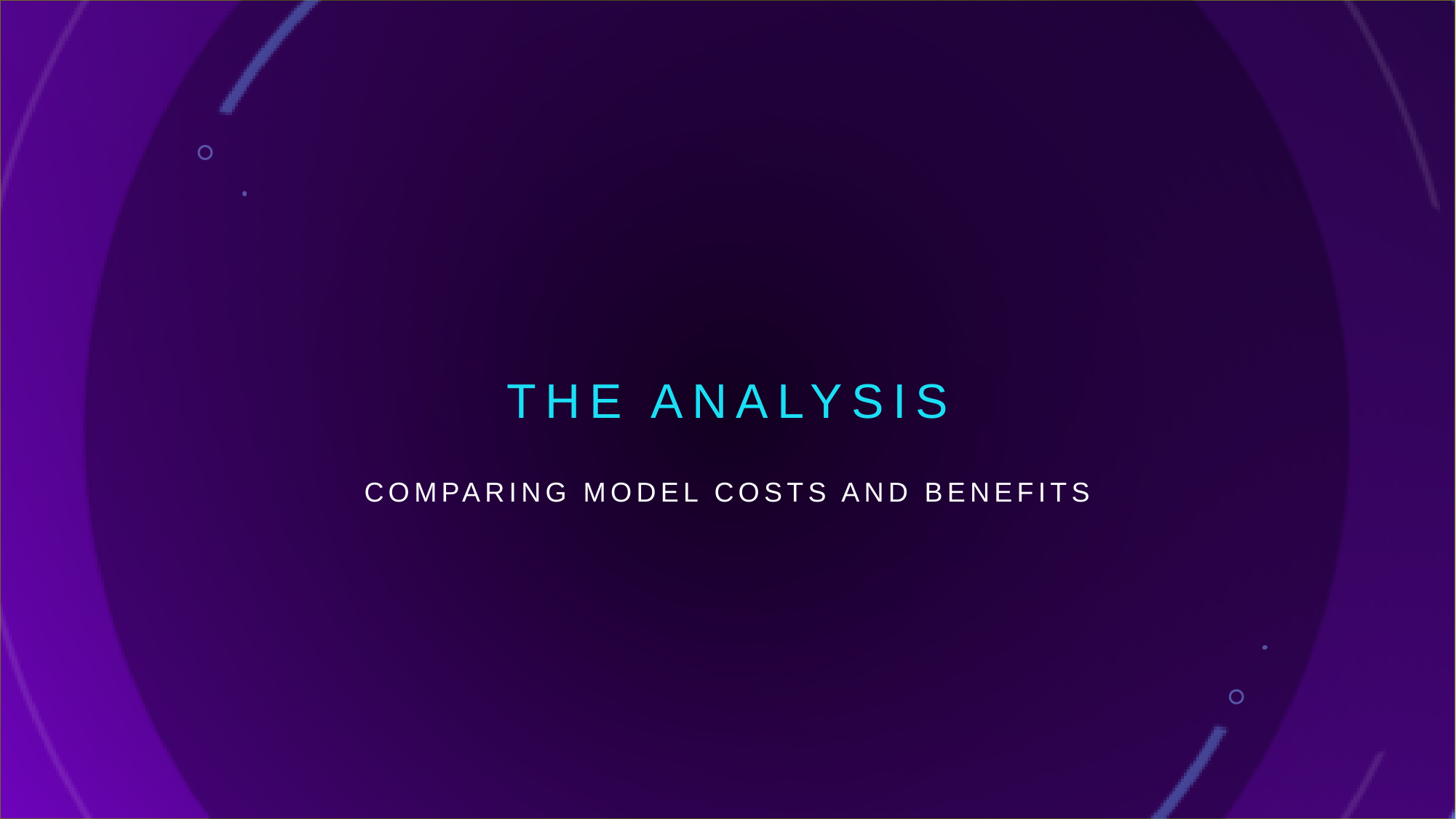

# The analysis
Comparing model costs and benefits